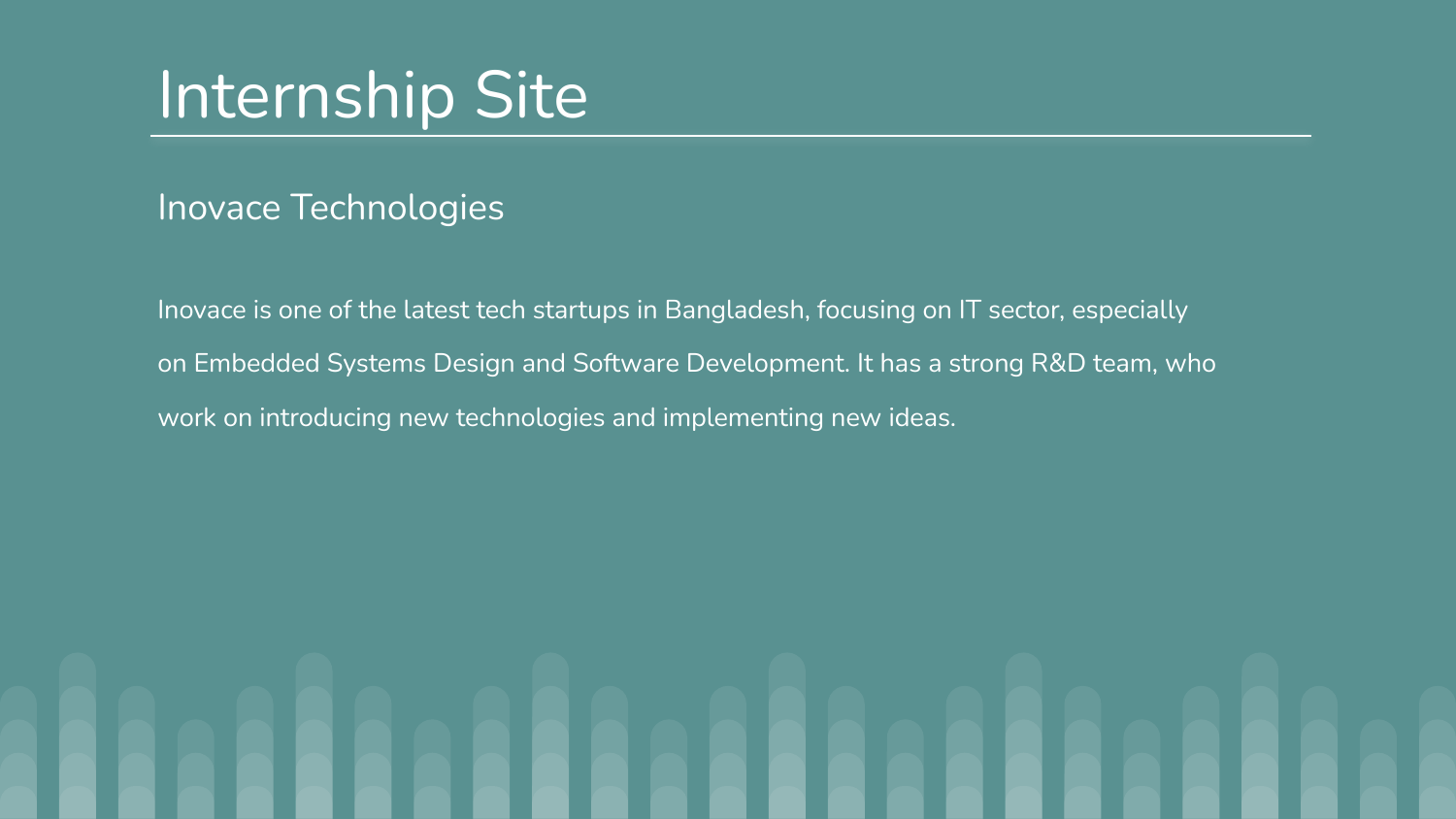

Internship Site
Inovace Technologies

Inovace is one of the latest tech startups in Bangladesh, focusing on IT sector, especially on Embedded Systems Design and Software Development. It has a strong R&D team, who work on introducing new technologies and implementing new ideas.